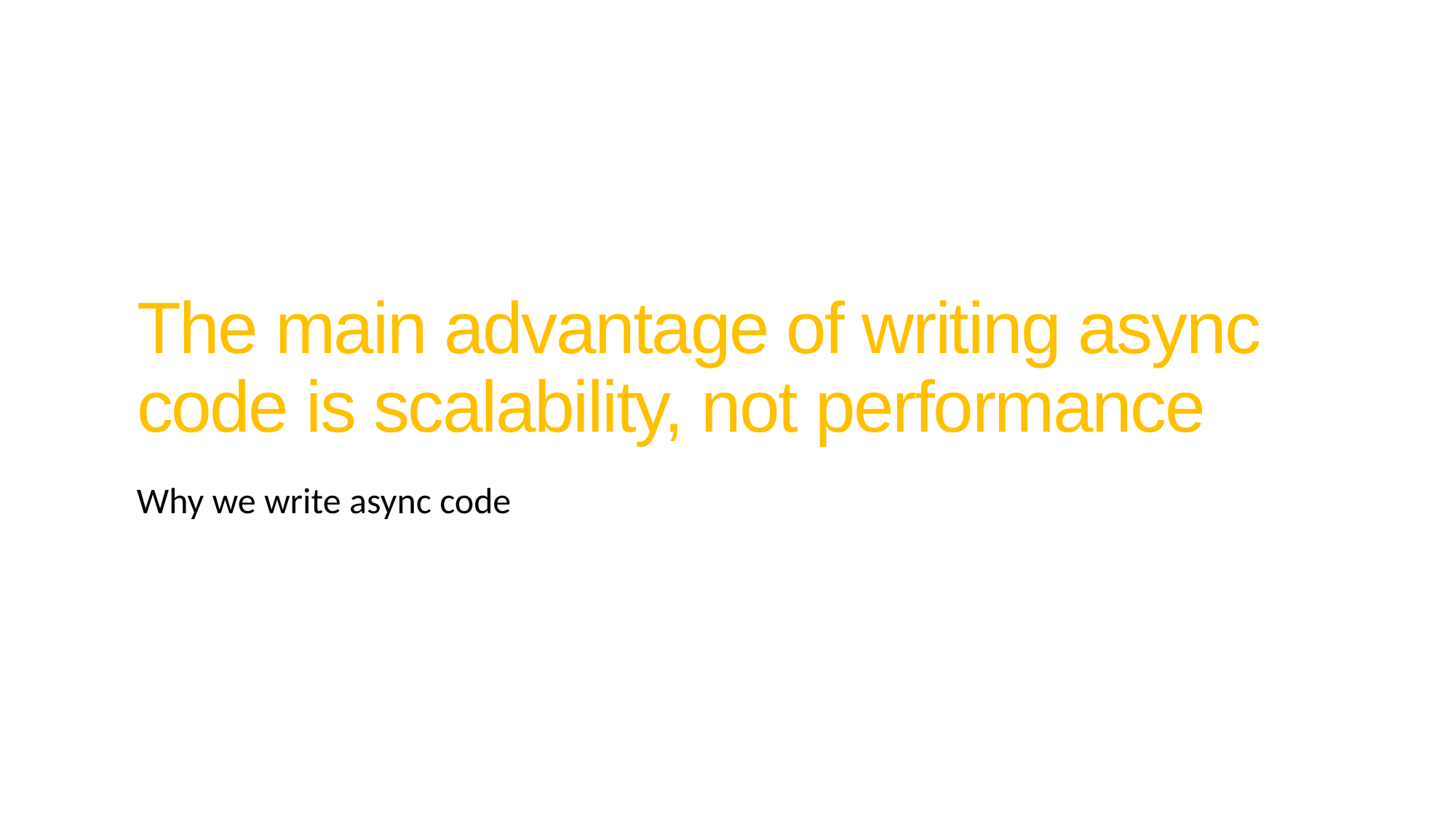

# The main advantage of writing async code is scalability, not performance
Why we write async code